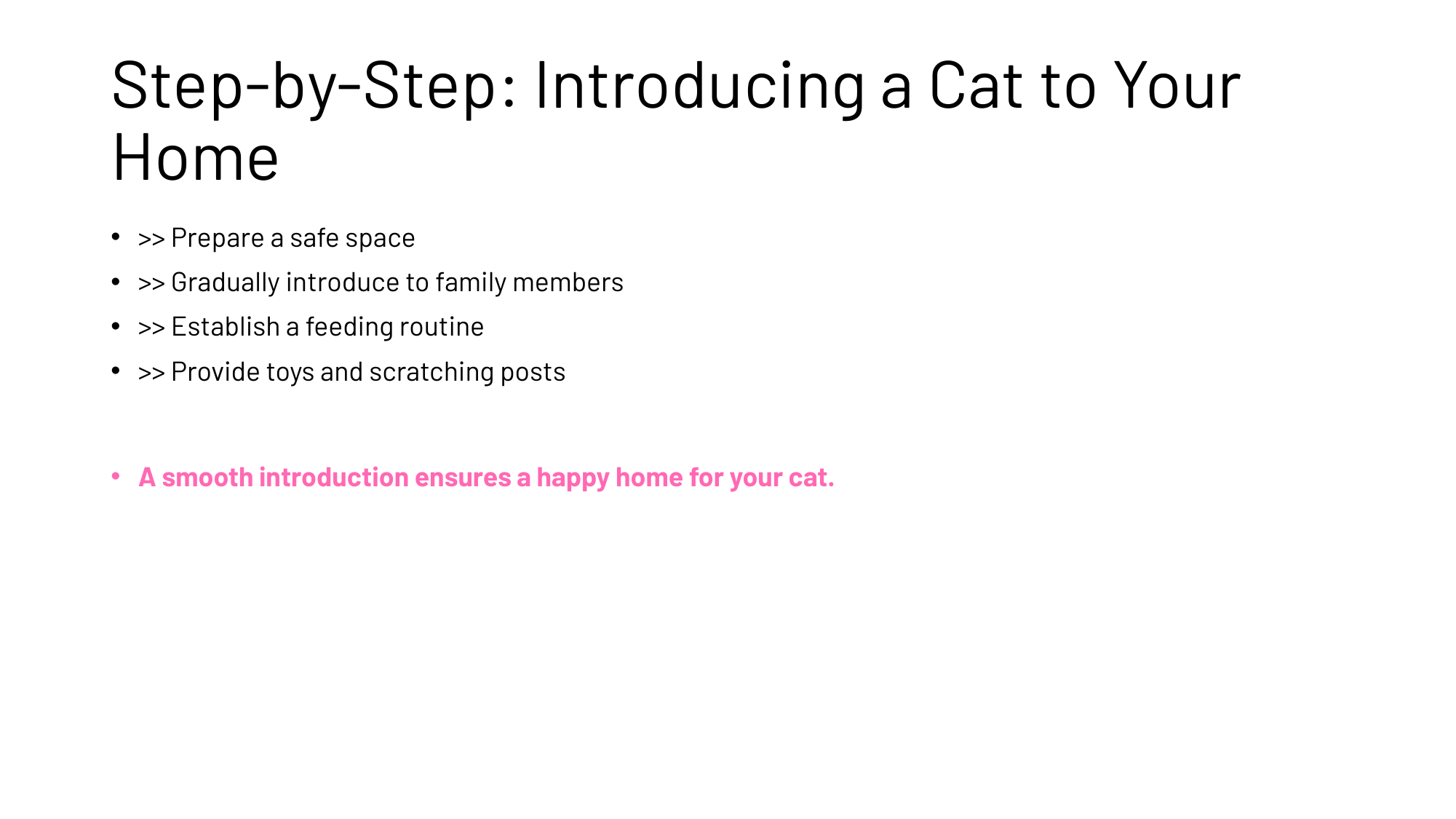

# Step-by-Step: Introducing a Cat to Your Home
>> Prepare a safe space
>> Gradually introduce to family members
>> Establish a feeding routine
>> Provide toys and scratching posts

A smooth introduction ensures a happy home for your cat.